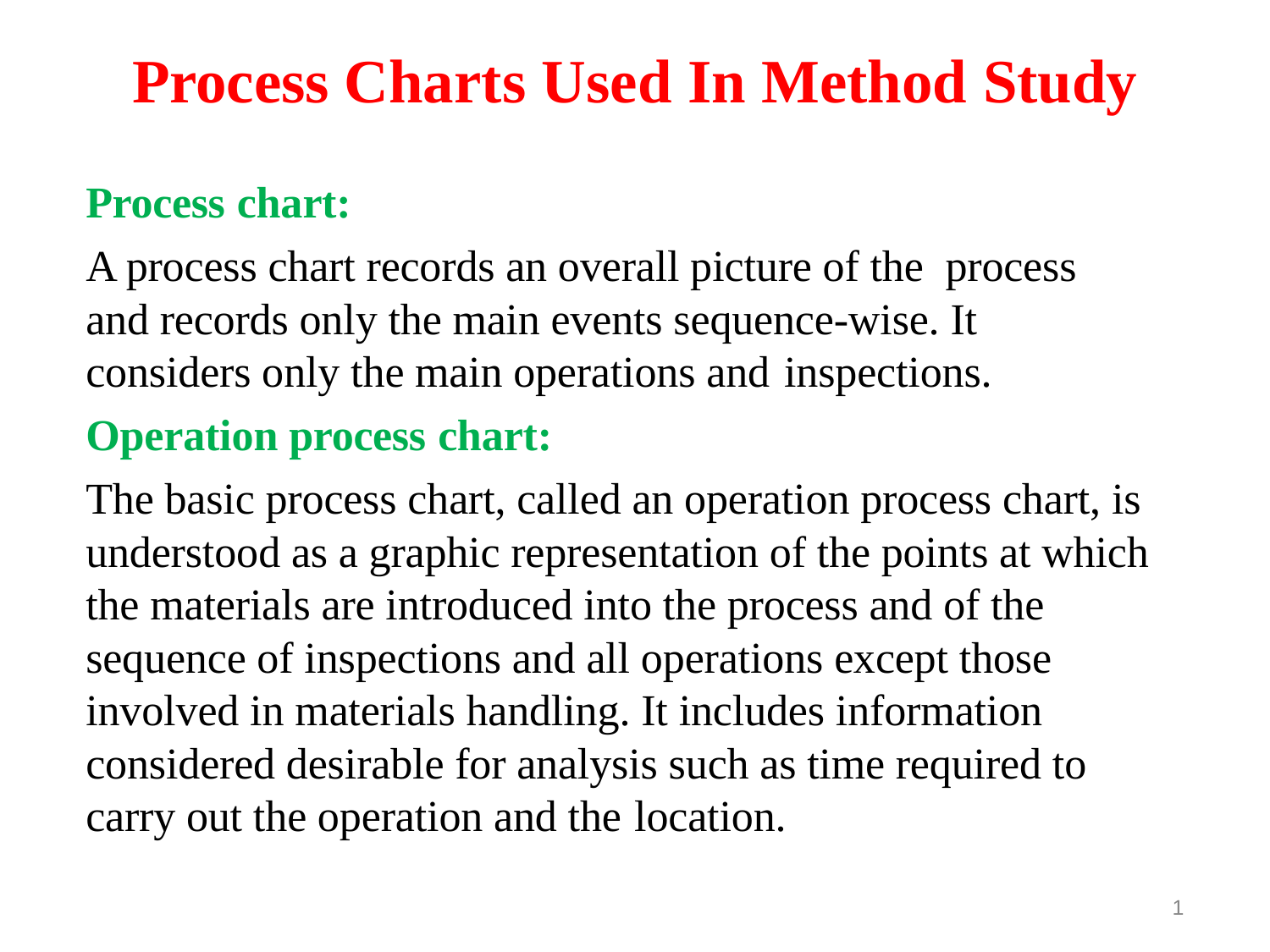

# Process Charts Used In Method Study
Process chart:
A process chart records an overall picture of the  process and records only the main events sequence-wise. It  considers only the main operations and inspections.
Operation process chart:
The basic process chart, called an operation process chart, is  understood as a graphic representation of the points at which  the materials are introduced into the process and of the  sequence of inspections and all operations except those  involved in materials handling. It includes information  considered desirable for analysis such as time required to  carry out the operation and the location.
1